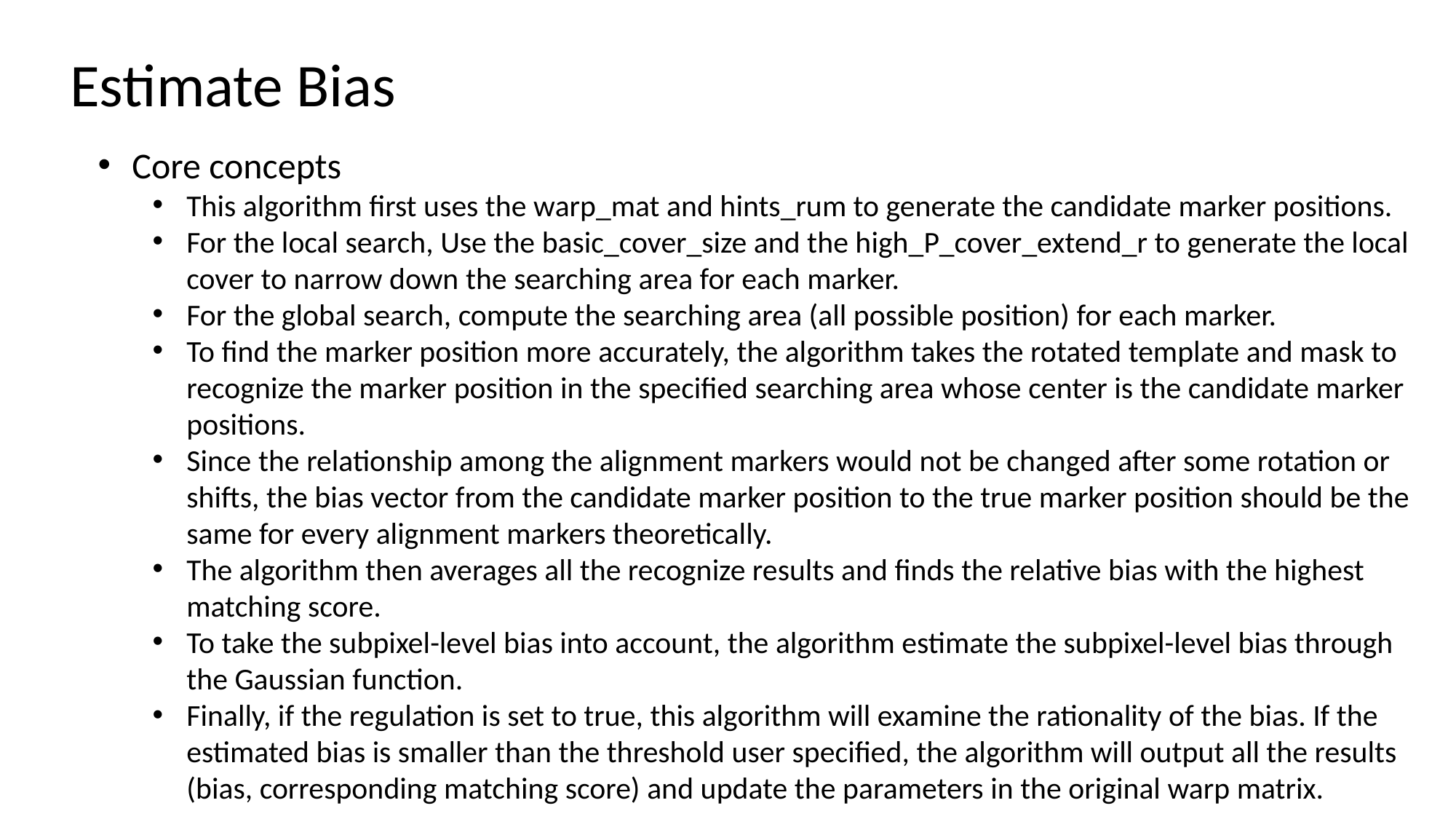

Estimate Bias
Core concepts
This algorithm first uses the warp_mat and hints_rum to generate the candidate marker positions.
For the local search, Use the basic_cover_size and the high_P_cover_extend_r to generate the local cover to narrow down the searching area for each marker.
For the global search, compute the searching area (all possible position) for each marker.
To find the marker position more accurately, the algorithm takes the rotated template and mask to recognize the marker position in the specified searching area whose center is the candidate marker positions.
Since the relationship among the alignment markers would not be changed after some rotation or shifts, the bias vector from the candidate marker position to the true marker position should be the same for every alignment markers theoretically.
The algorithm then averages all the recognize results and finds the relative bias with the highest matching score.
To take the subpixel-level bias into account, the algorithm estimate the subpixel-level bias through the Gaussian function.
Finally, if the regulation is set to true, this algorithm will examine the rationality of the bias. If the estimated bias is smaller than the threshold user specified, the algorithm will output all the results (bias, corresponding matching score) and update the parameters in the original warp matrix.